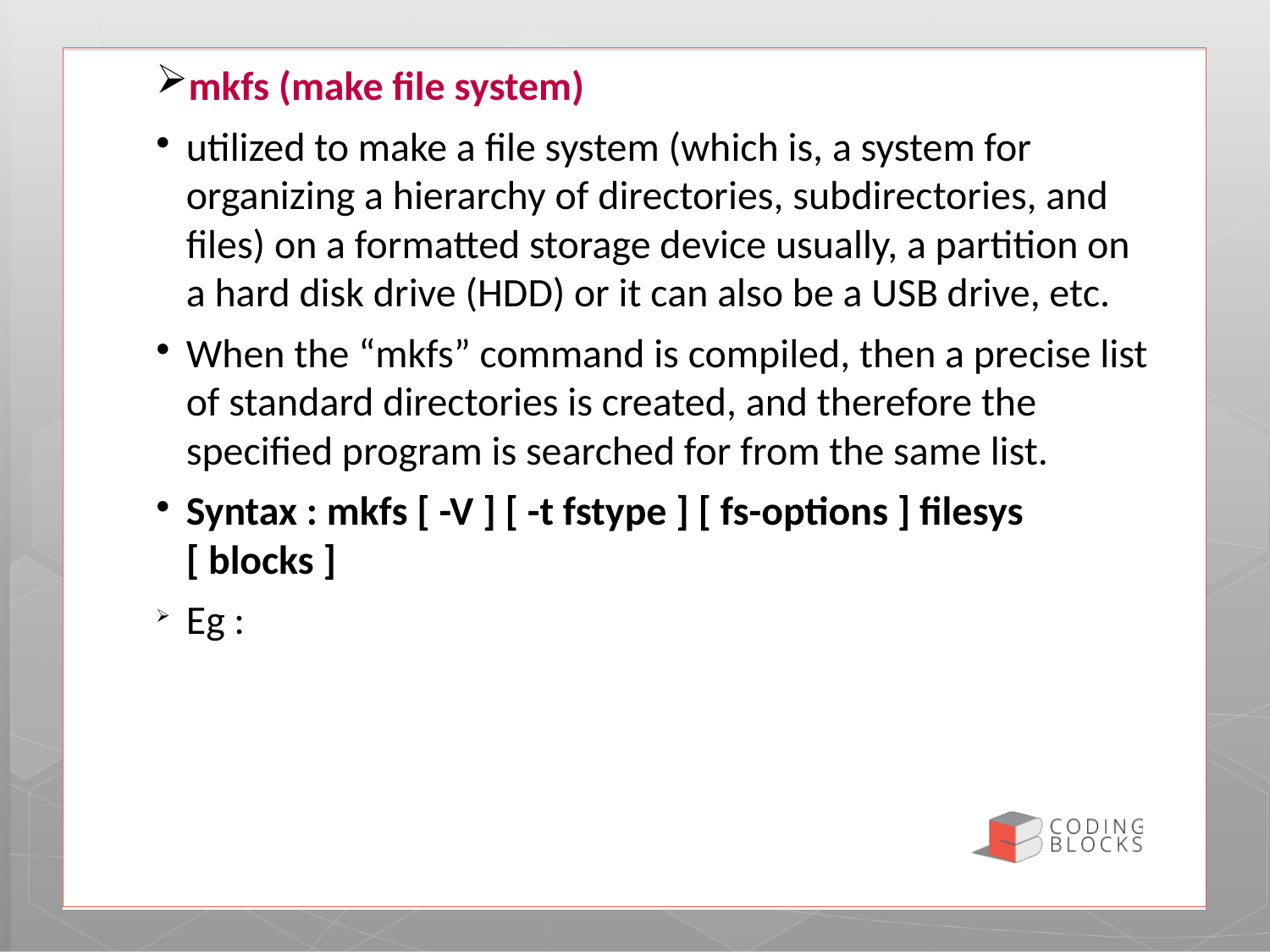

mkfs (make file system)
utilized to make a file system (which is, a system for organizing a hierarchy of directories, subdirectories, and files) on a formatted storage device usually, a partition on a hard disk drive (HDD) or it can also be a USB drive, etc.
When the “mkfs” command is compiled, then a precise list of standard directories is created, and therefore the specified program is searched for from the same list.
Syntax : mkfs [ -V ] [ -t fstype ] [ fs-options ] filesys [ blocks ]
Eg :